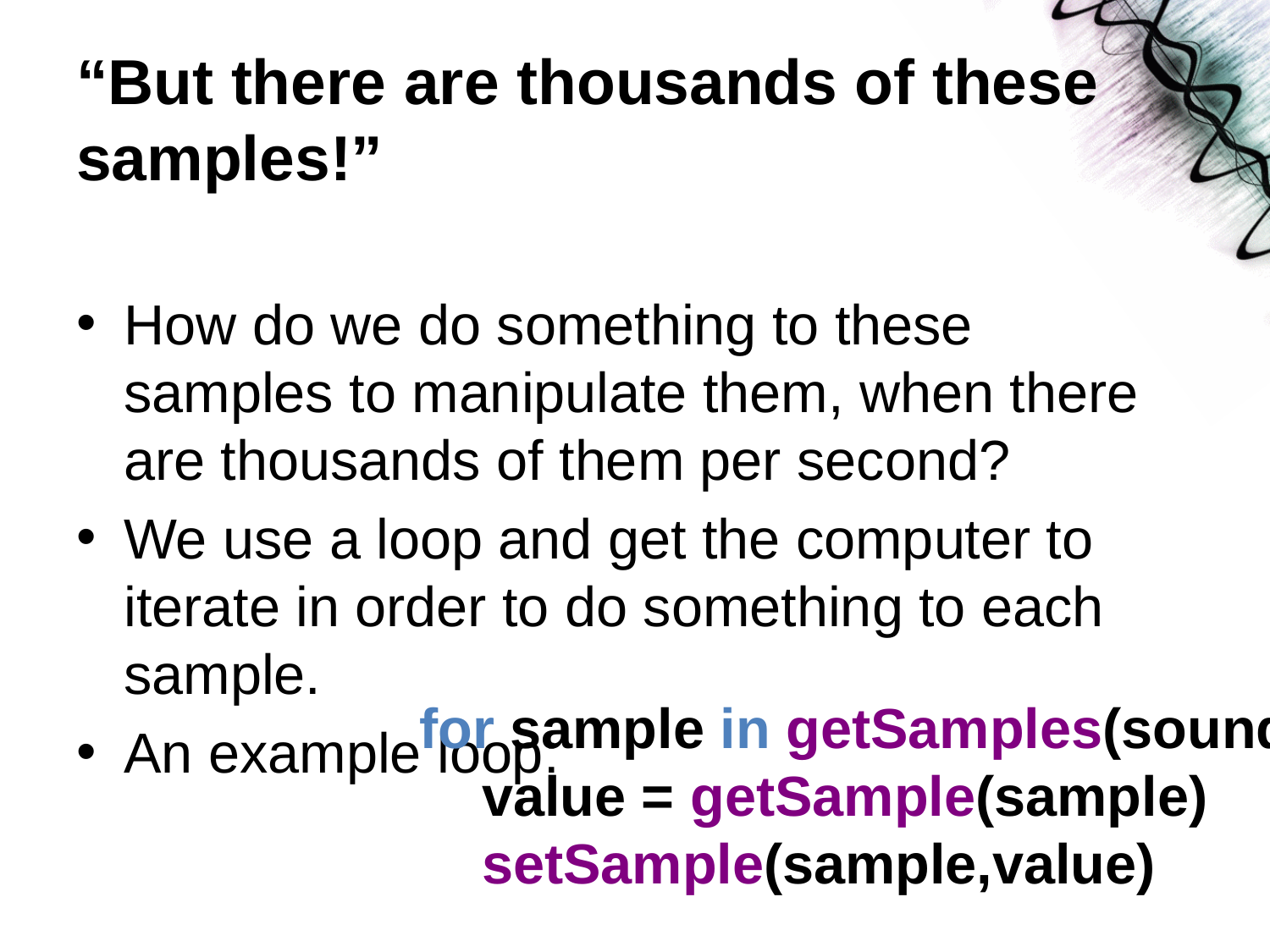

# “But there are thousands of these samples!”
How do we do something to these samples to manipulate them, when there are thousands of them per second?
We use a loop and get the computer to iterate in order to do something to each sample.
An example loop:
for sample in getSamples(sound):
    value = getSample(sample)
    setSample(sample,value)